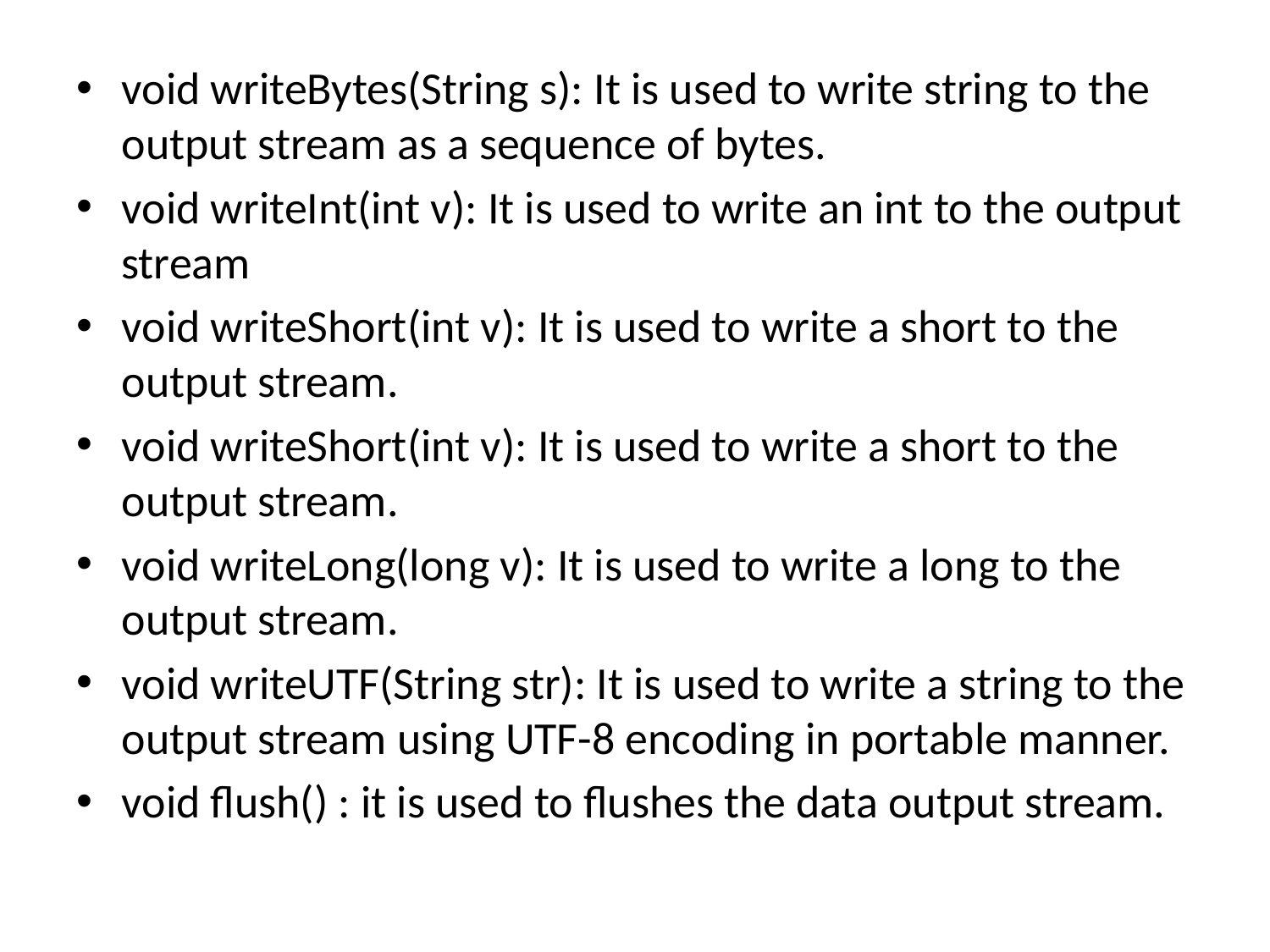

void writeBytes(String s): It is used to write string to the output stream as a sequence of bytes.
void writeInt(int v): It is used to write an int to the output stream
void writeShort(int v): It is used to write a short to the output stream.
void writeShort(int v): It is used to write a short to the output stream.
void writeLong(long v): It is used to write a long to the output stream.
void writeUTF(String str): It is used to write a string to the output stream using UTF-8 encoding in portable manner.
void flush() : it is used to flushes the data output stream.